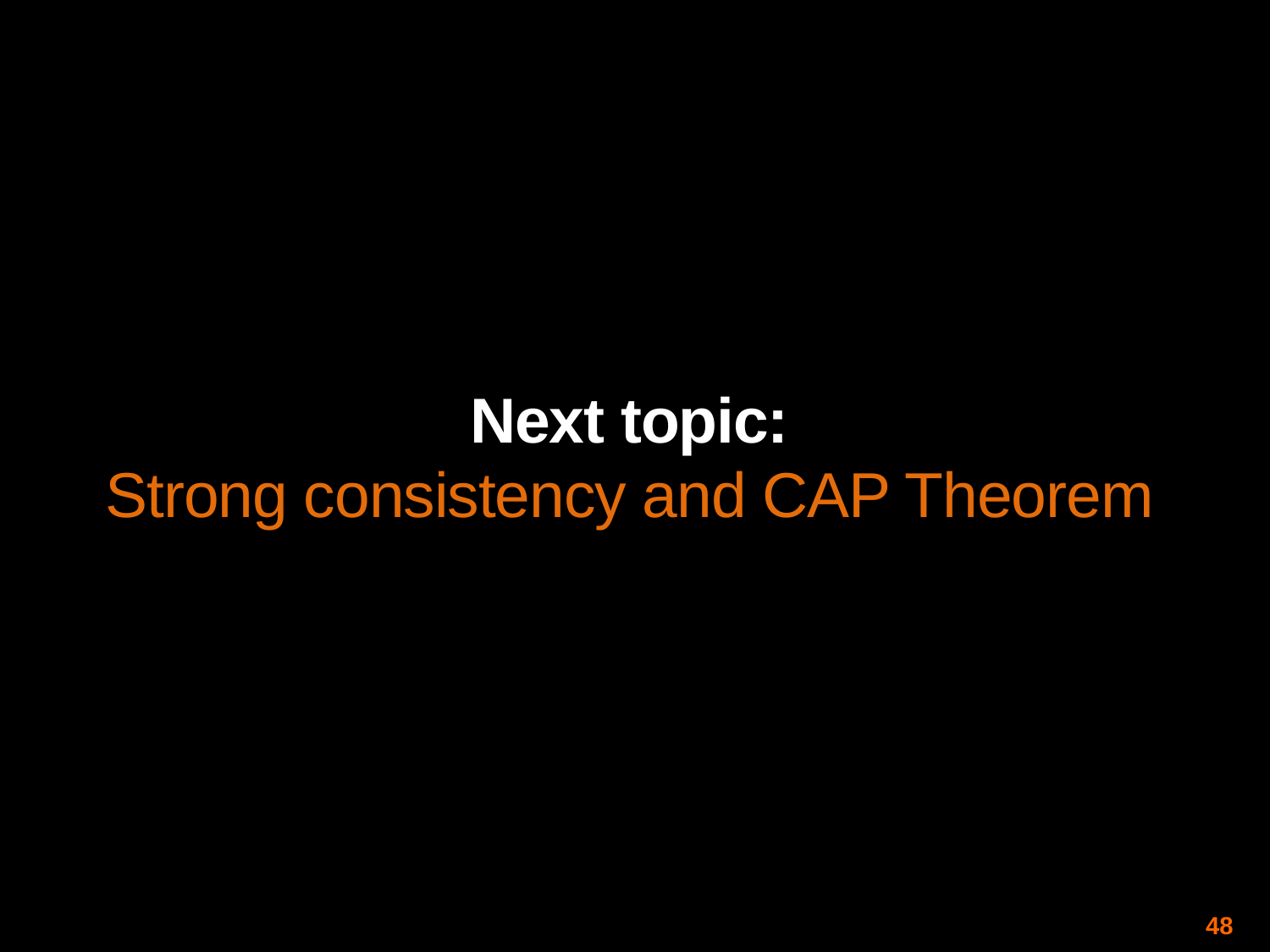

Next topic:
Strong consistency and CAP Theorem
48